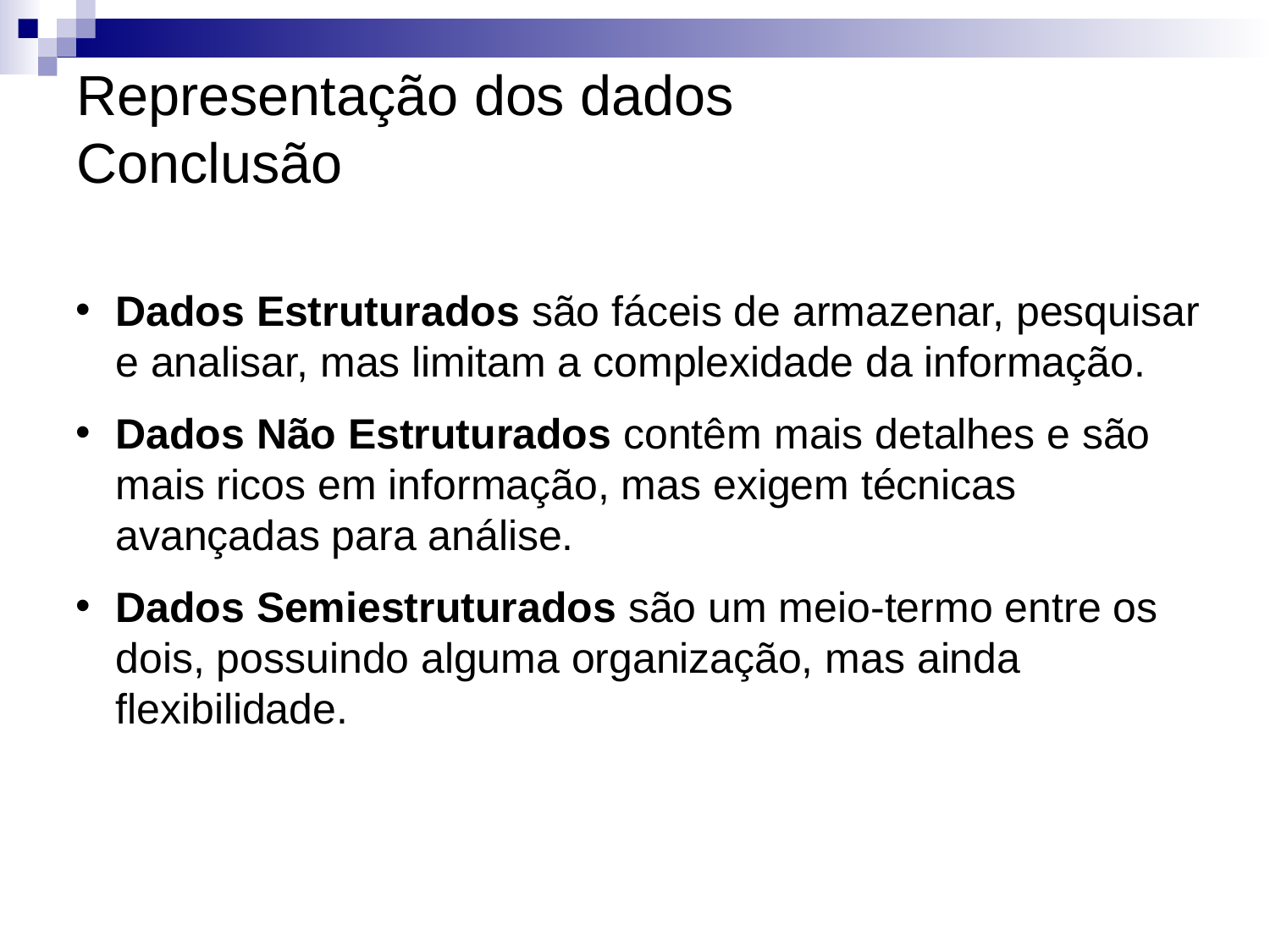

# Representação dos dados Conclusão
Dados Estruturados são fáceis de armazenar, pesquisar e analisar, mas limitam a complexidade da informação.
Dados Não Estruturados contêm mais detalhes e são mais ricos em informação, mas exigem técnicas avançadas para análise.
Dados Semiestruturados são um meio-termo entre os dois, possuindo alguma organização, mas ainda flexibilidade.